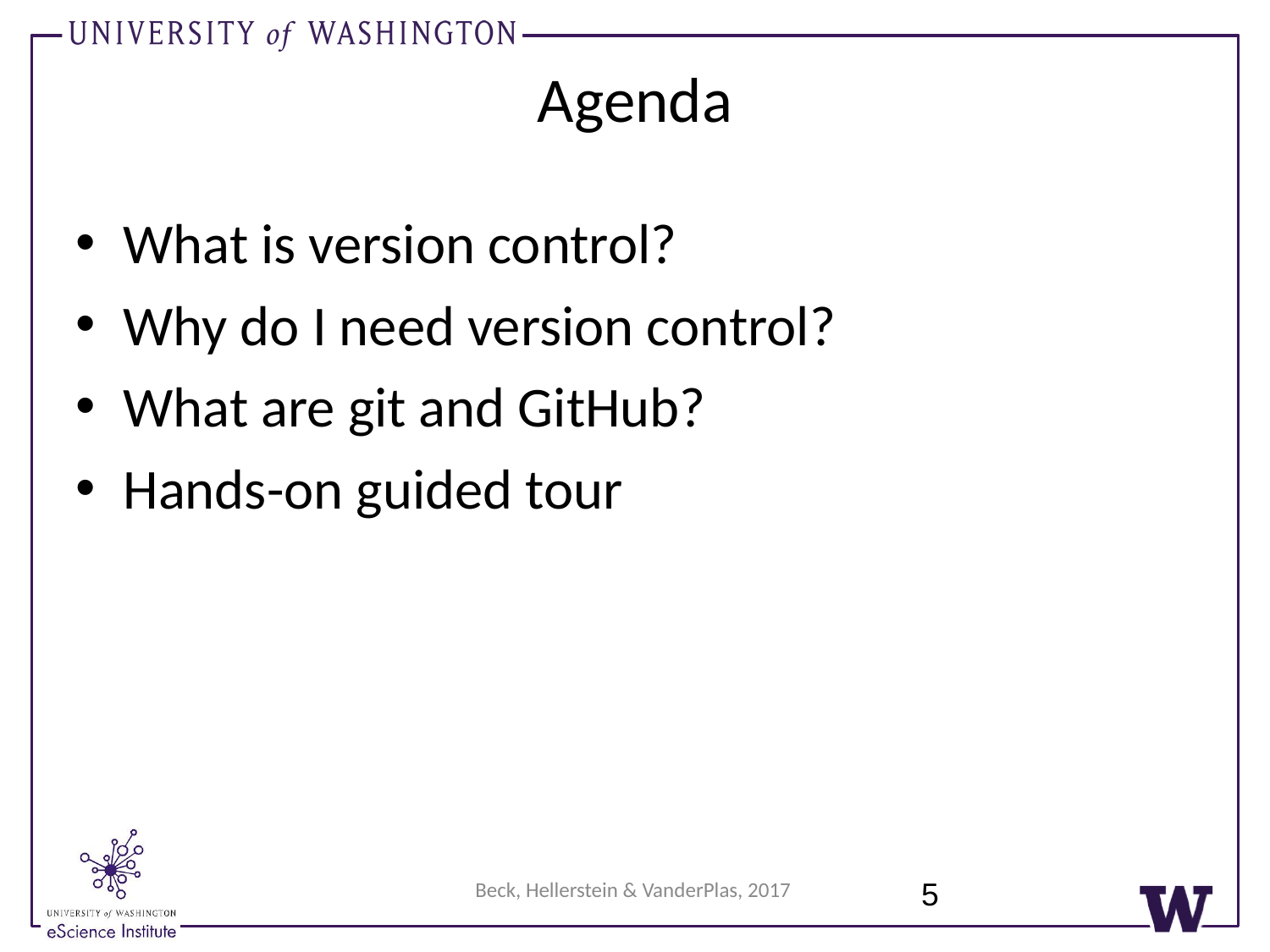

Agenda
What is version control?
Why do I need version control?
What are git and GitHub?
Hands-on guided tour
5
Beck, Hellerstein & VanderPlas, 2017